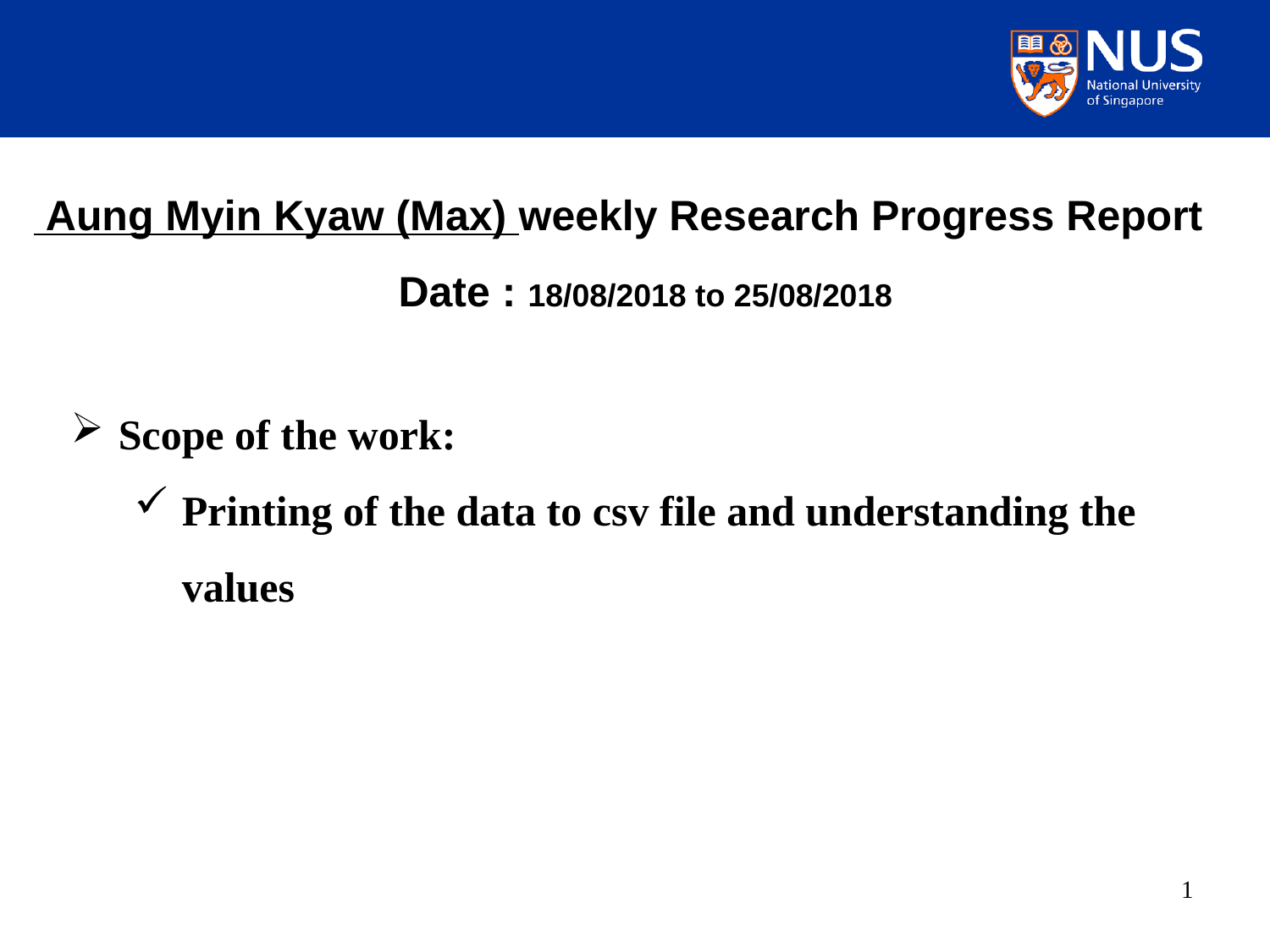

Aung Myin Kyaw (Max) weekly Research Progress Report
Date : 18/08/2018 to 25/08/2018
Scope of the work:
Printing of the data to csv file and understanding the values

1